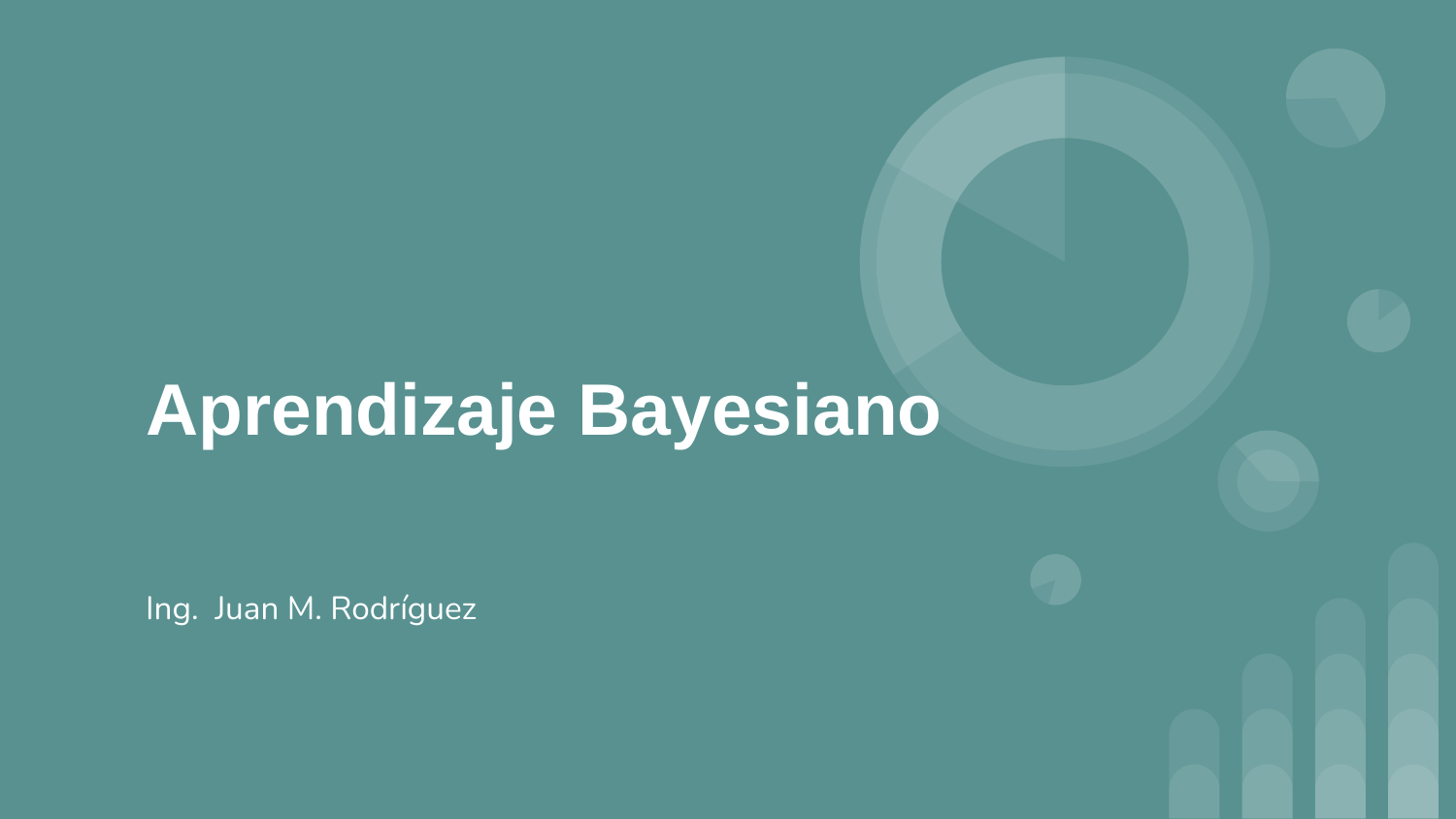

# Aprendizaje Bayesiano
Ing.  Juan M. Rodríguez